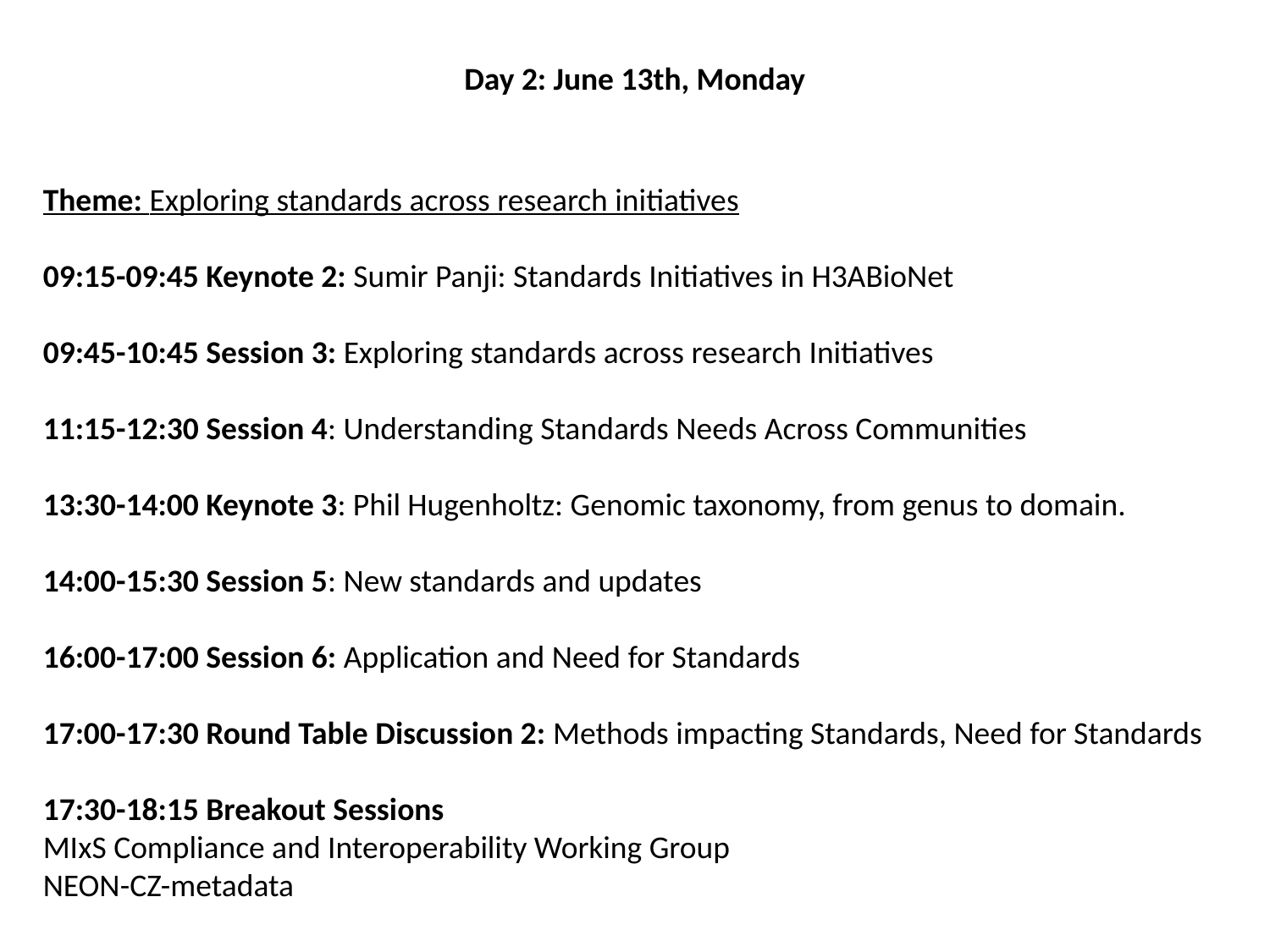

Day 2: June 13th, Monday

Theme: Exploring standards across research initiatives

09:15-09:45 Keynote 2: Sumir Panji: Standards Initiatives in H3ABioNet

09:45-10:45 Session 3: Exploring standards across research Initiatives

11:15-12:30 Session 4: Understanding Standards Needs Across Communities

13:30-14:00 Keynote 3: Phil Hugenholtz: Genomic taxonomy, from genus to domain.

14:00-15:30 Session 5: New standards and updates

16:00-17:00 Session 6: Application and Need for Standards

17:00-17:30 Round Table Discussion 2: Methods impacting Standards, Need for Standards

17:30-18:15 Breakout Sessions
MIxS Compliance and Interoperability Working Group
NEON-CZ-metadata